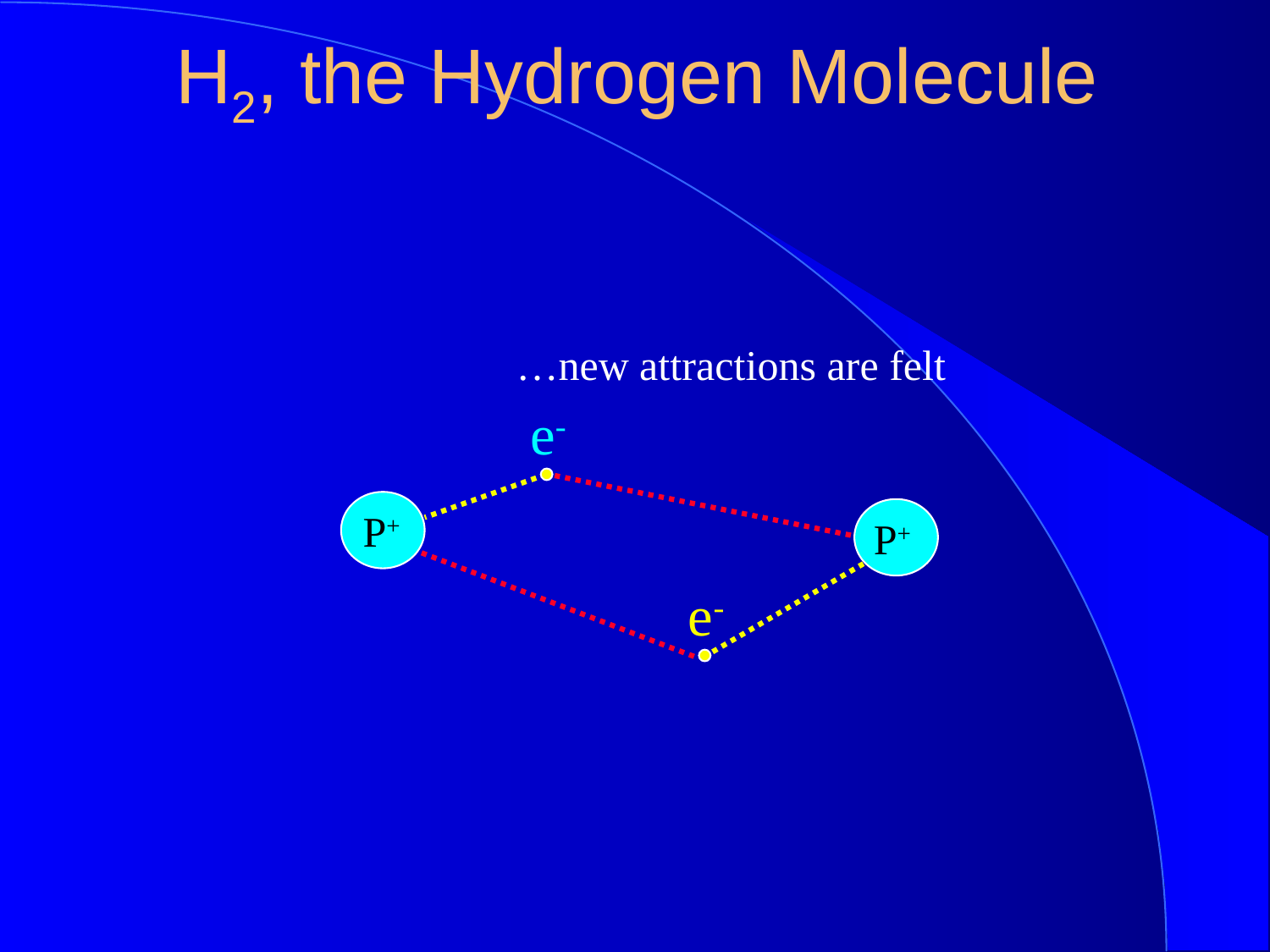

H2, the Hydrogen Molecule
…new attractions are felt
e-

P+

P+

e-